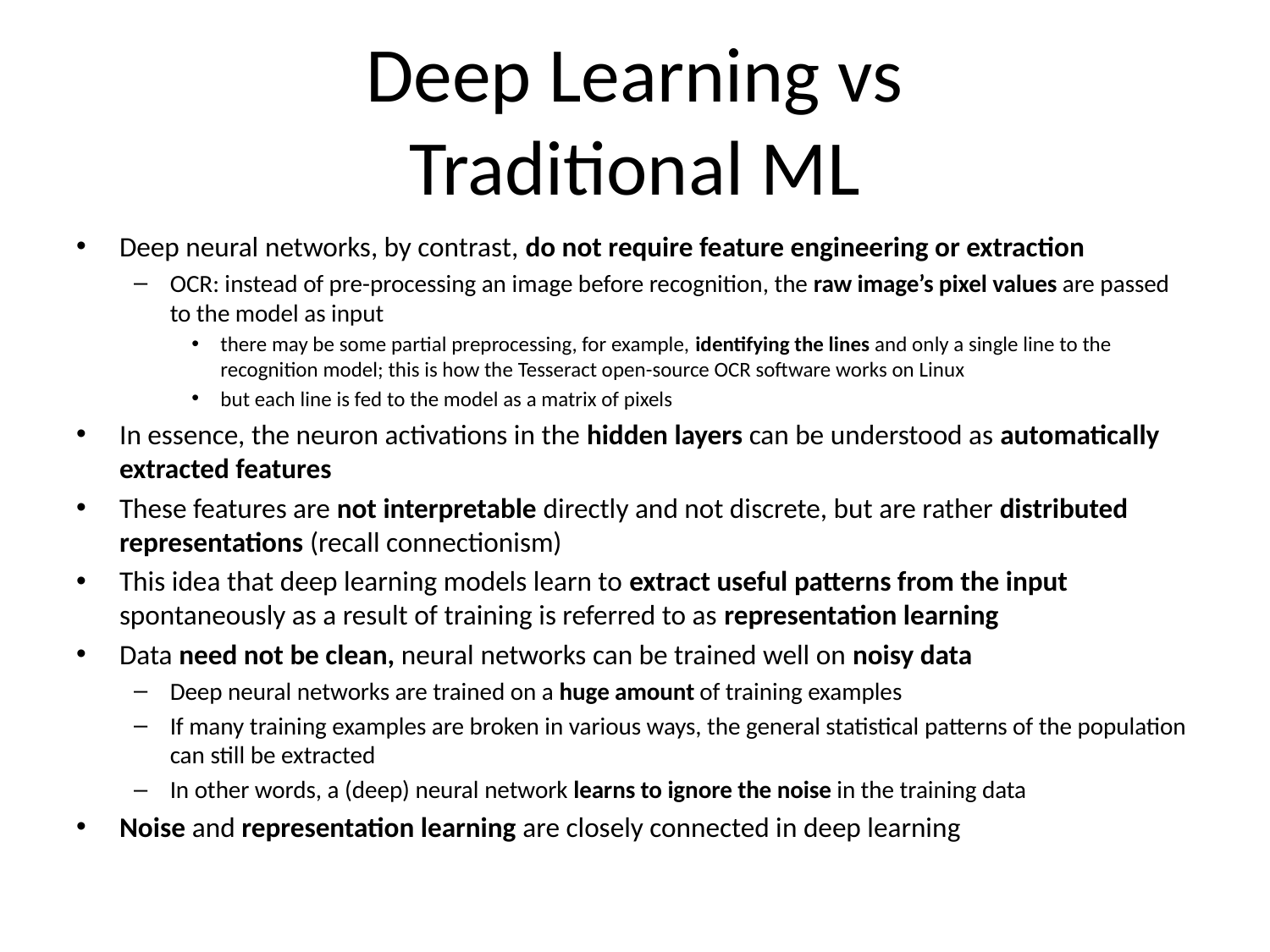

# Deep Learning vs Traditional ML
Deep neural networks, by contrast, do not require feature engineering or extraction
OCR: instead of pre-processing an image before recognition, the raw image’s pixel values are passed to the model as input
there may be some partial preprocessing, for example, identifying the lines and only a single line to the recognition model; this is how the Tesseract open-source OCR software works on Linux
but each line is fed to the model as a matrix of pixels
In essence, the neuron activations in the hidden layers can be understood as automatically extracted features
These features are not interpretable directly and not discrete, but are rather distributed representations (recall connectionism)
This idea that deep learning models learn to extract useful patterns from the input spontaneously as a result of training is referred to as representation learning
Data need not be clean, neural networks can be trained well on noisy data
Deep neural networks are trained on a huge amount of training examples
If many training examples are broken in various ways, the general statistical patterns of the population can still be extracted
In other words, a (deep) neural network learns to ignore the noise in the training data
Noise and representation learning are closely connected in deep learning